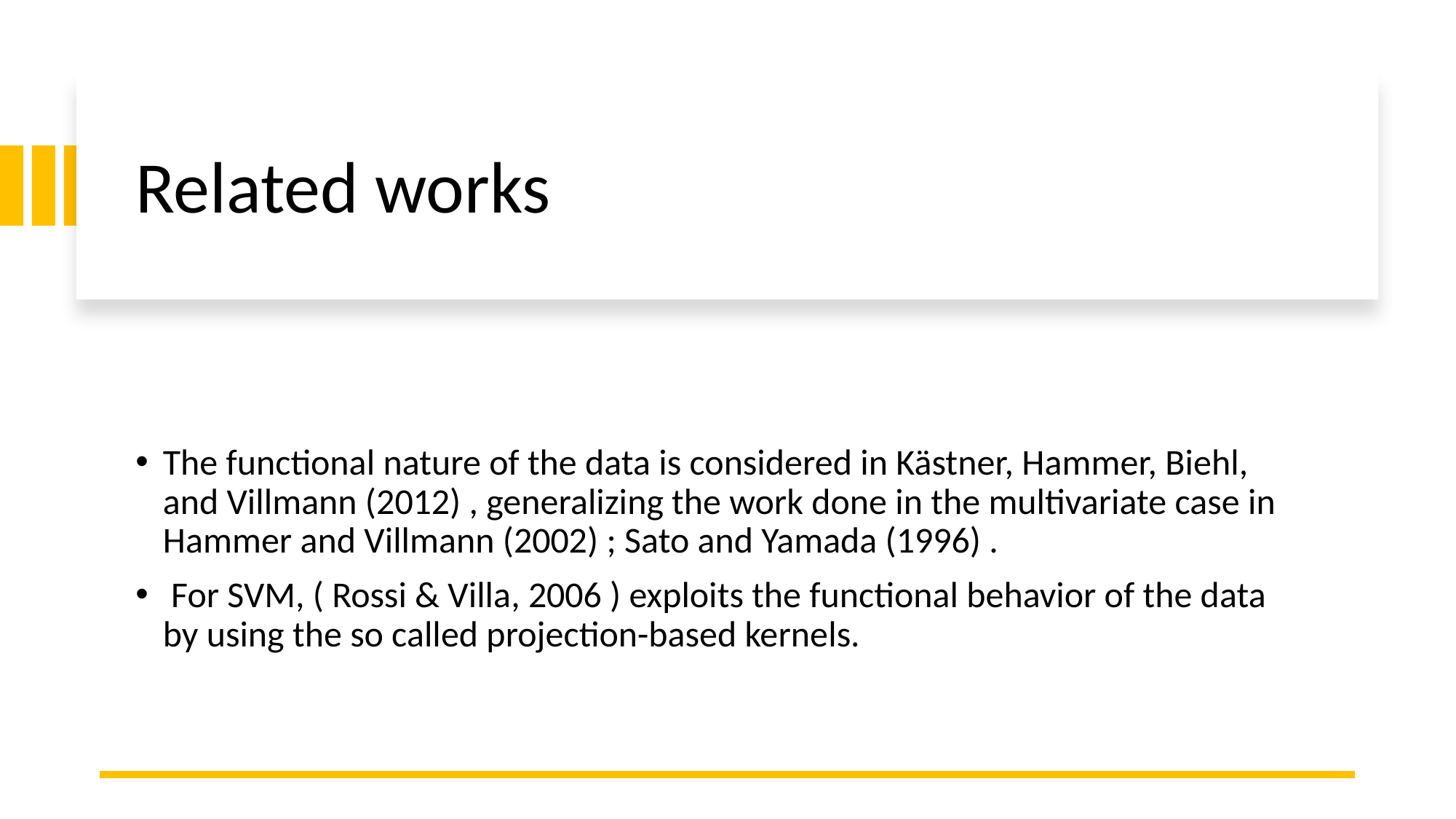

# Related works

The functional nature of the data is considered in Kästner, Hammer, Biehl, and Villmann (2012) , generalizing the work done in the multivariate case in Hammer and Villmann (2002) ; Sato and Yamada (1996) .
 For SVM, ( Rossi & Villa, 2006 ) exploits the functional behavior of the data by using the so called projection-based kernels.